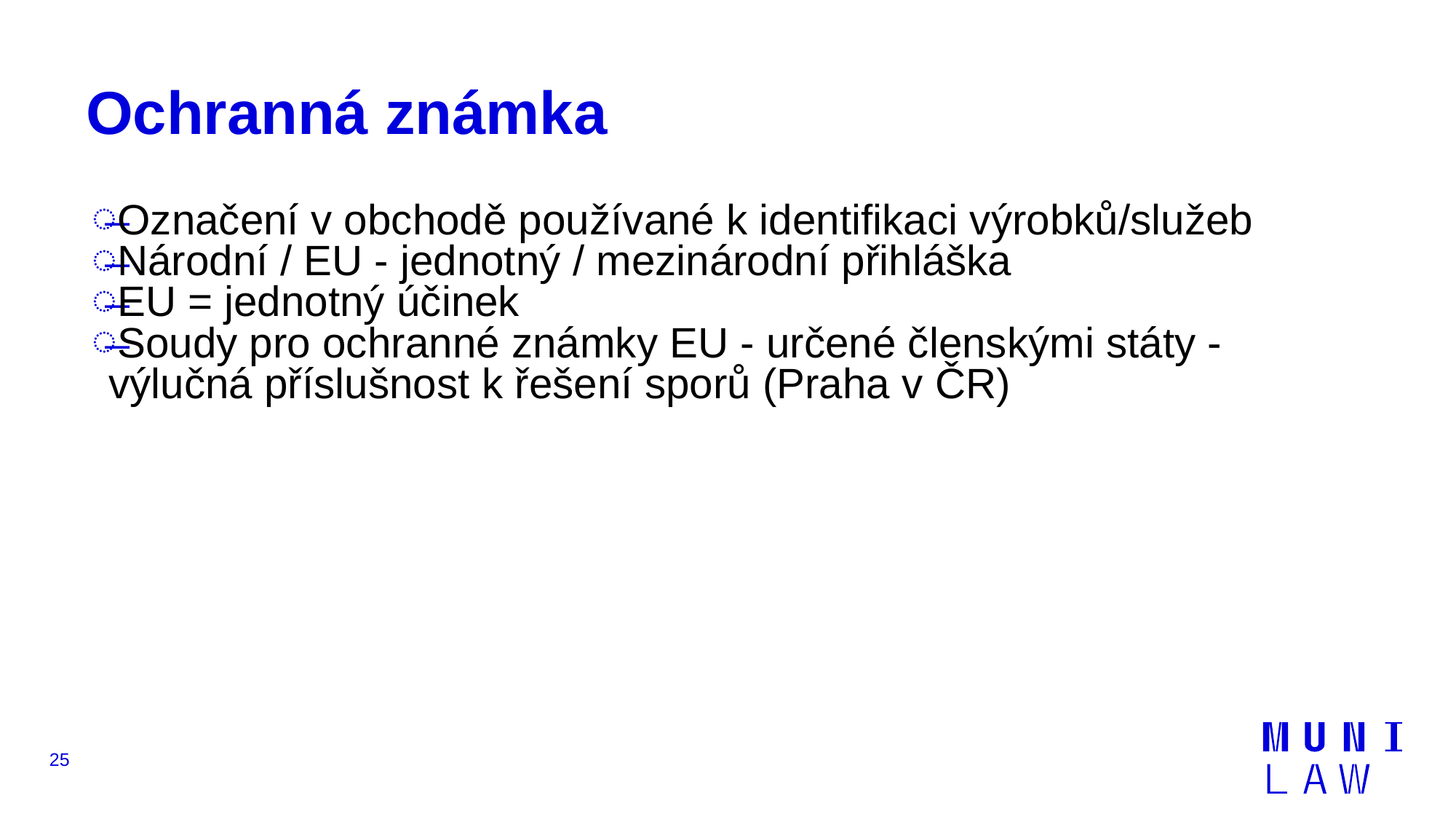

# Ochranná známka
Označení v obchodě používané k identifikaci výrobků/služeb
Národní / EU - jednotný / mezinárodní přihláška
EU = jednotný účinek
Soudy pro ochranné známky EU - určené členskými státy - výlučná příslušnost k řešení sporů (Praha v ČR)
25